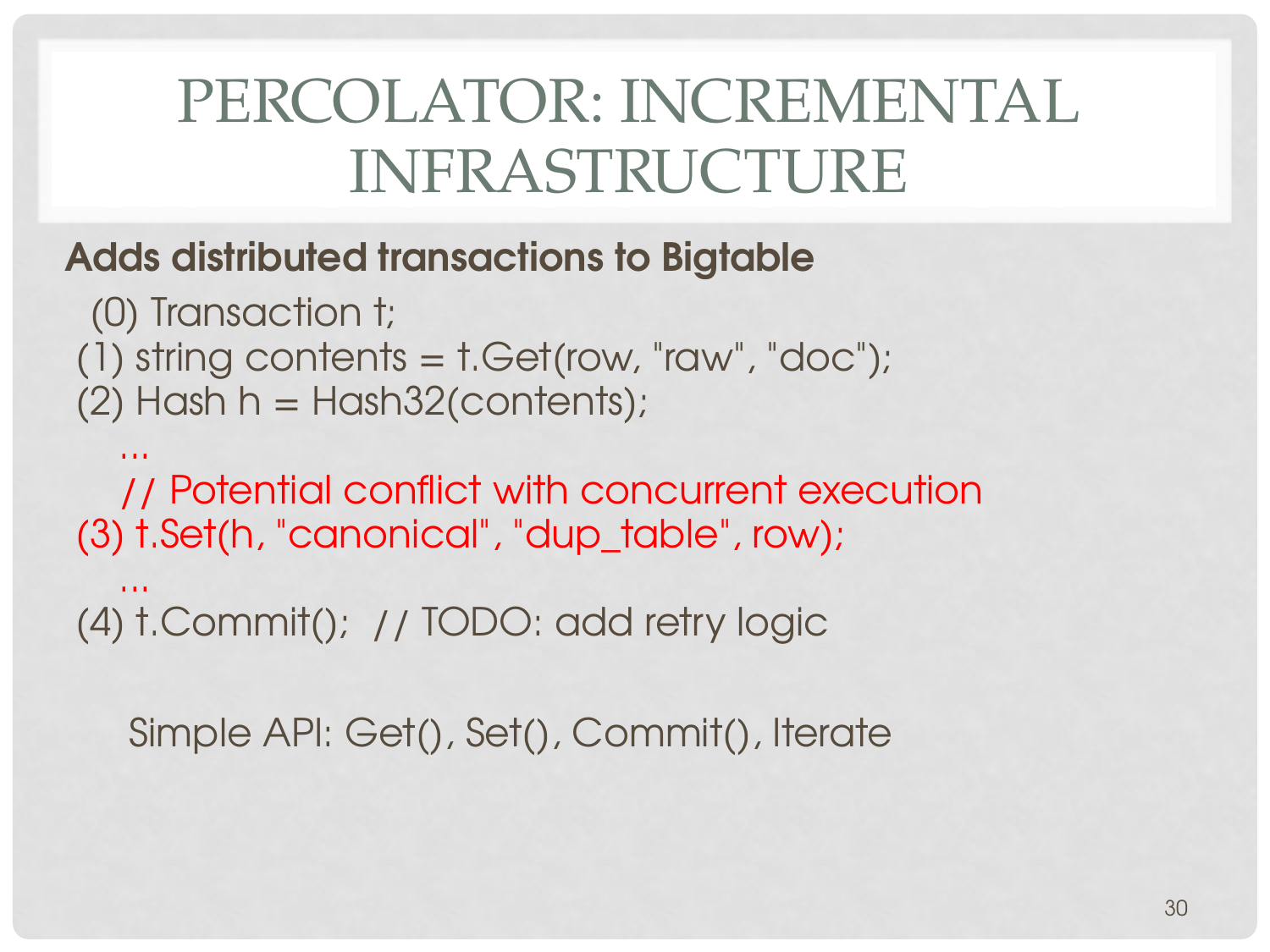

# Percolator: Incremental Infrastructure
Adds distributed transactions to Bigtable
 (0) Transaction t;
 (1) string contents = t.Get(row, "raw", "doc");
 (2) Hash h = Hash32(contents);
     ...
     // Potential conflict with concurrent execution
 (3) t.Set(h, "canonical", "dup_table", row);
     ...
 (4) t.Commit();  // TODO: add retry logic

Simple API: Get(), Set(), Commit(), Iterate
30